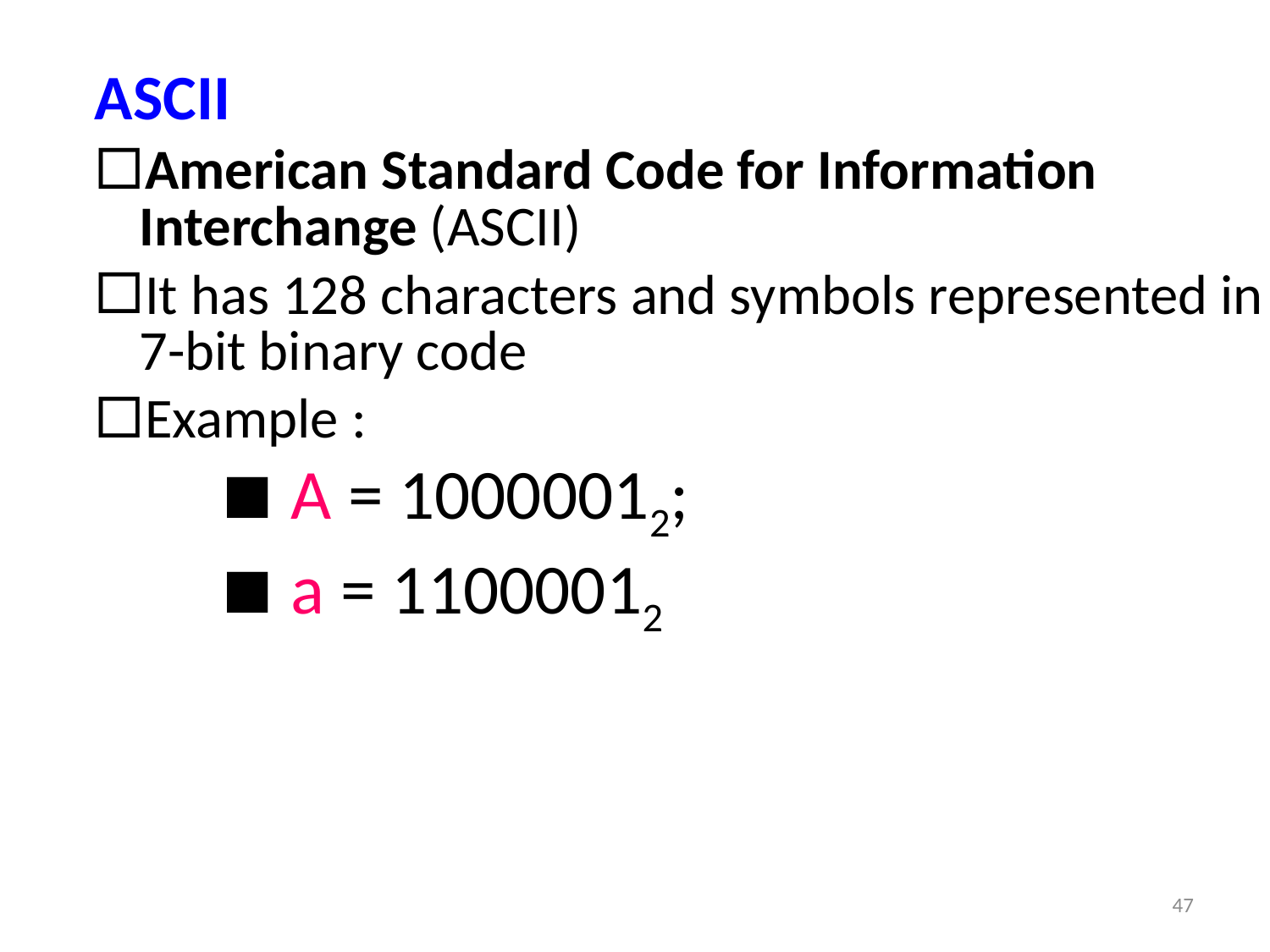

ASCII
American Standard Code for Information Interchange (ASCII)
It has 128 characters and symbols represented in 7-bit binary code
Example :
 A = 10000012;
 a = 11000012
47